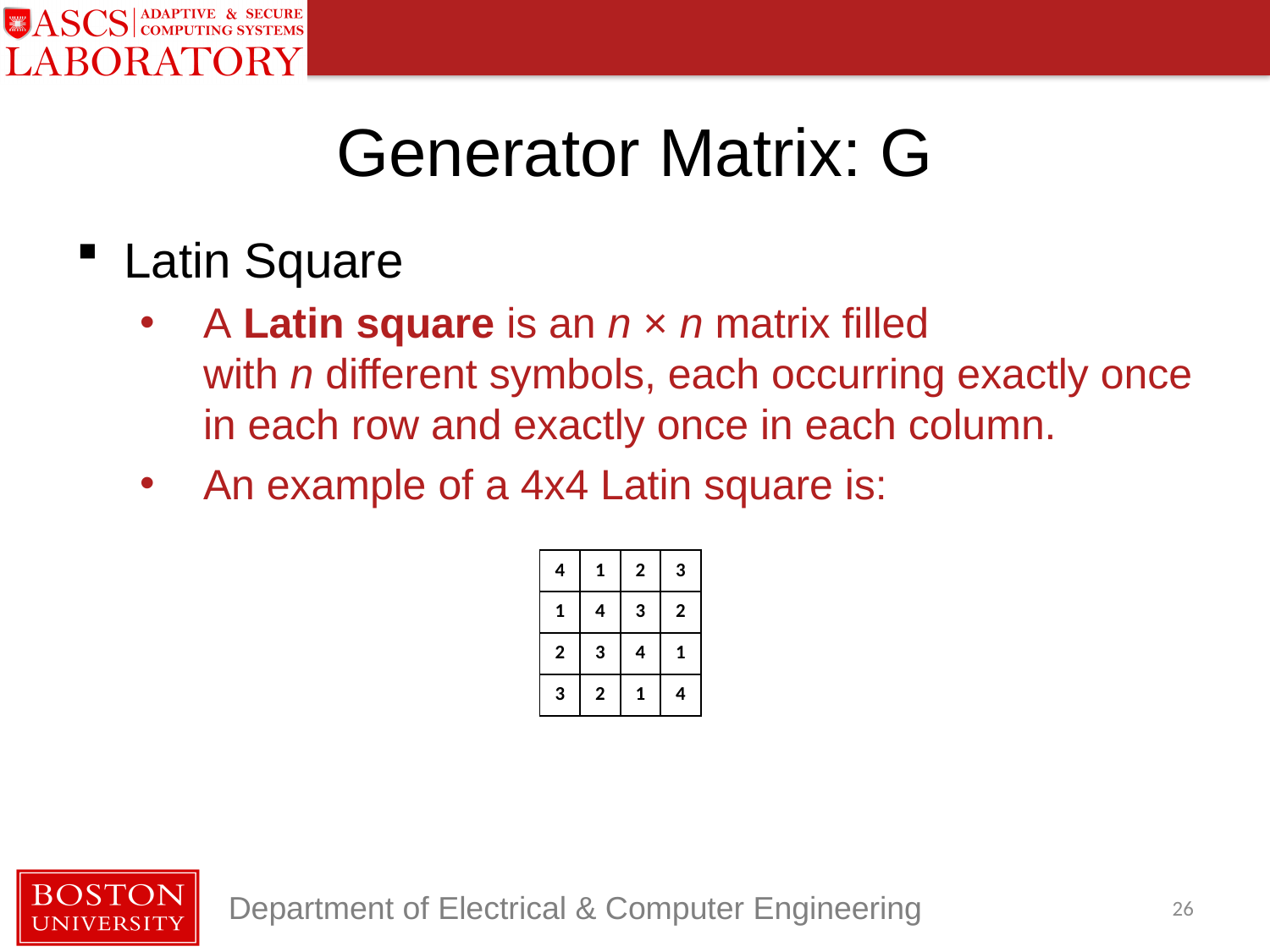

# Generator Matrix: G
Latin Square
A Latin square is an n × n matrix filled with n different symbols, each occurring exactly once in each row and exactly once in each column.
An example of a 4x4 Latin square is:

| 4 | 1 | 2 | 3 |
| --- | --- | --- | --- |
| 1 | 4 | 3 | 2 |
| 2 | 3 | 4 | 1 |
| 3 | 2 | 1 | 4 |
26